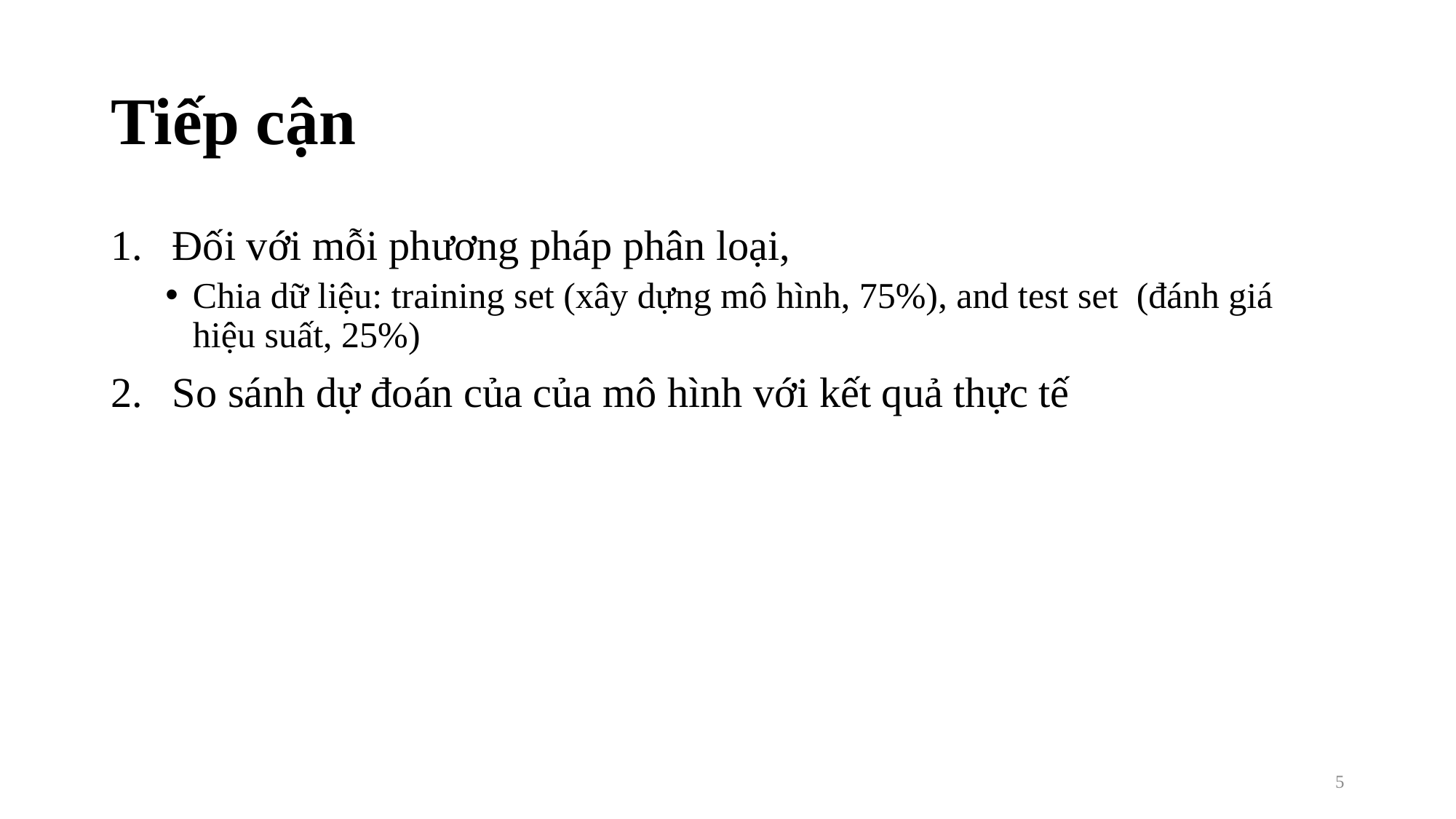

# Tiếp cận
Đối với mỗi phương pháp phân loại,
Chia dữ liệu: training set (xây dựng mô hình, 75%), and test set  (đánh giá hiệu suất, 25%)
So sánh dự đoán của của mô hình với kết quả thực tế
5